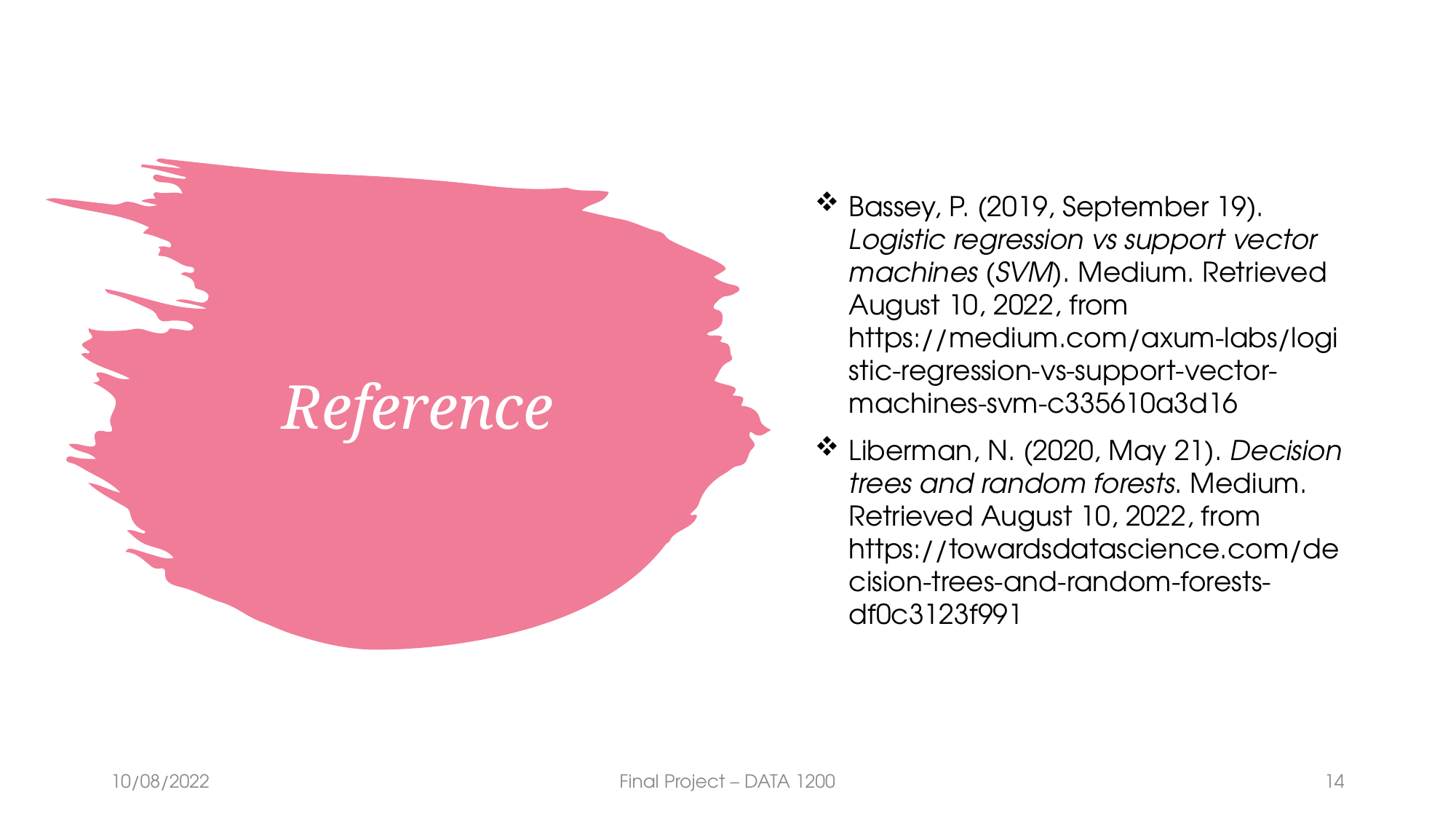

Bassey, P. (2019, September 19). Logistic regression vs support vector machines (SVM). Medium. Retrieved August 10, 2022, from https://medium.com/axum-labs/logistic-regression-vs-support-vector-machines-svm-c335610a3d16
Liberman, N. (2020, May 21). Decision trees and random forests. Medium. Retrieved August 10, 2022, from https://towardsdatascience.com/decision-trees-and-random-forests-df0c3123f991
# Reference
10/08/2022
Final Project – DATA 1200
14